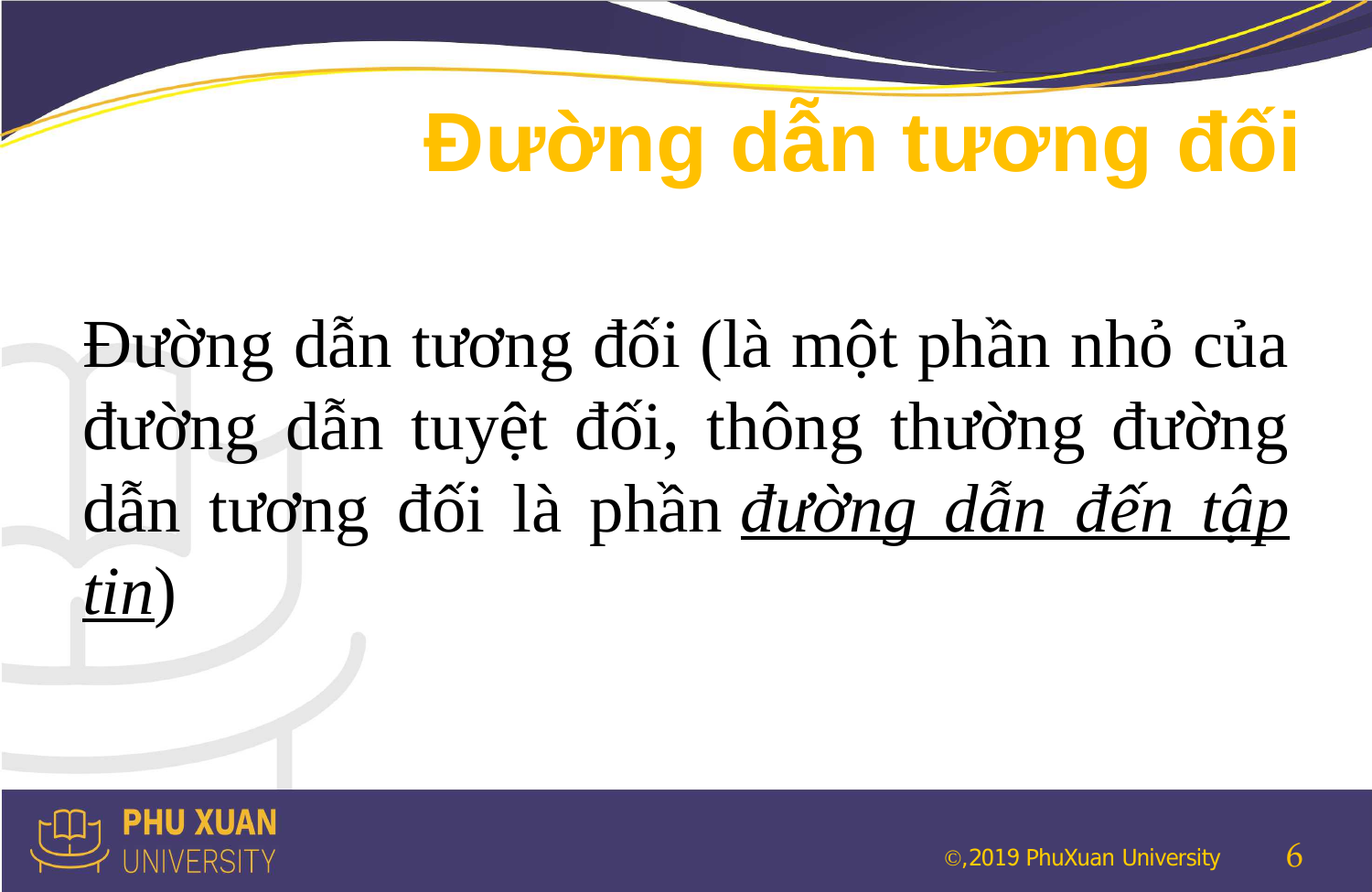

# Đường dẫn tương đối

Đường dẫn tương đối (là một phần nhỏ của đường dẫn tuyệt đối, thông thường đường dẫn tương đối là phần đường dẫn đến tập tin)

6